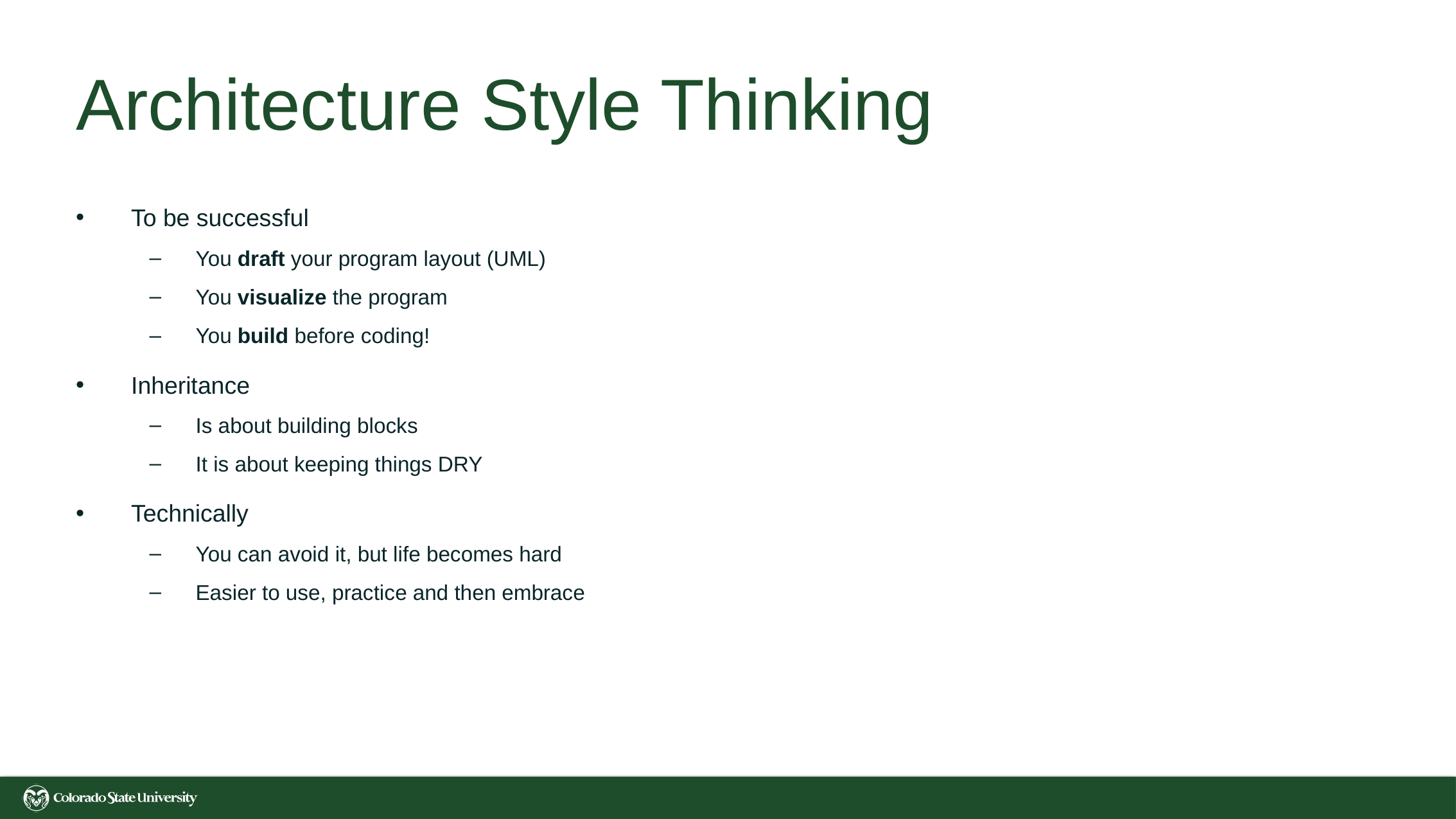

# Architecture Style Thinking
To be successful
You draft your program layout (UML)
You visualize the program
You build before coding!
Inheritance
Is about building blocks
It is about keeping things DRY
Technically
You can avoid it, but life becomes hard
Easier to use, practice and then embrace